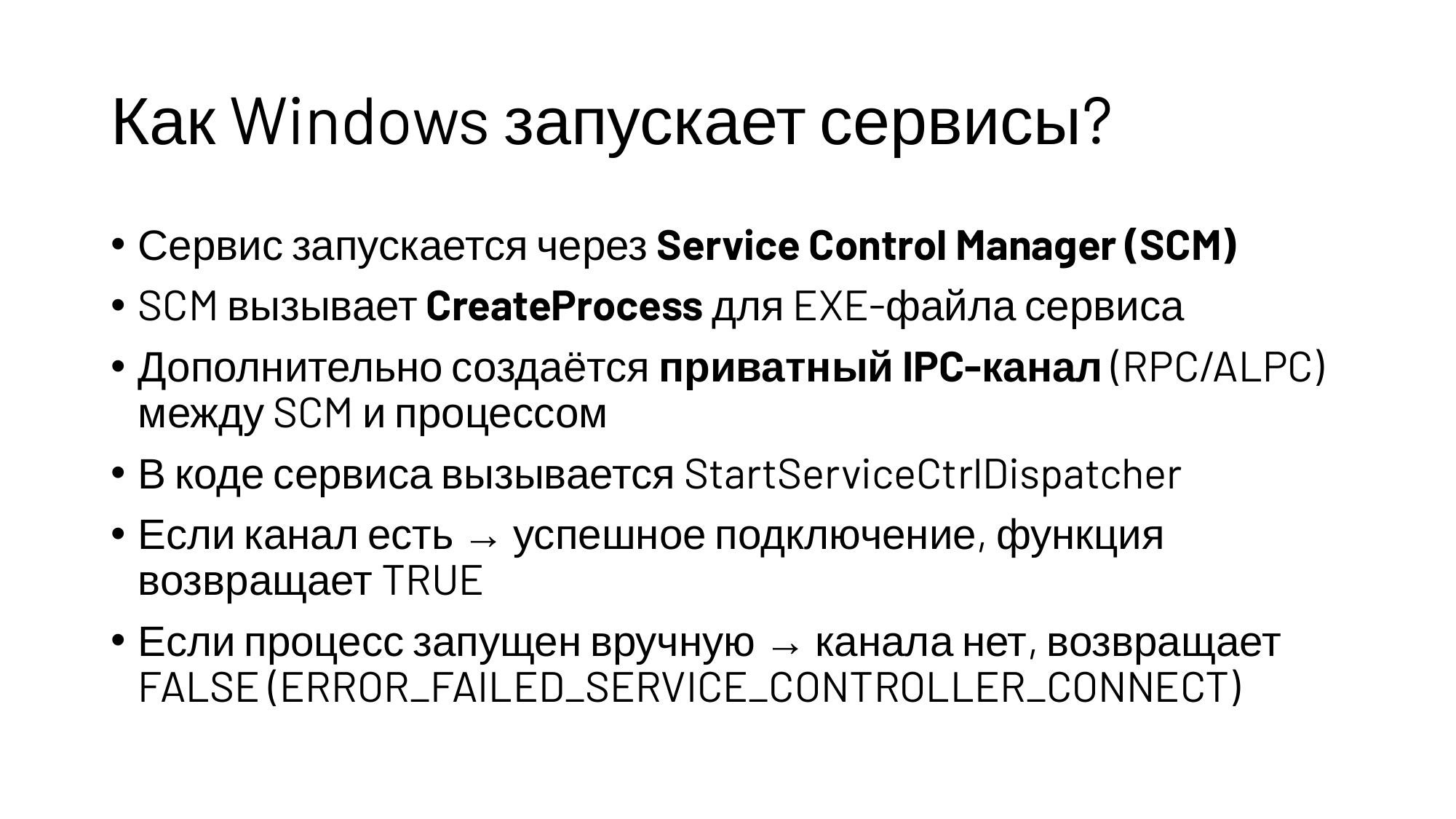

# Как Windows запускает сервисы?
Сервис запускается через Service Control Manager (SCM)
SCM вызывает CreateProcess для EXE-файла сервиса
Дополнительно создаётся приватный IPC-канал (RPC/ALPC) между SCM и процессом
В коде сервиса вызывается StartServiceCtrlDispatcher
Если канал есть → успешное подключение, функция возвращает TRUE
Если процесс запущен вручную → канала нет, возвращает FALSE (ERROR_FAILED_SERVICE_CONTROLLER_CONNECT)